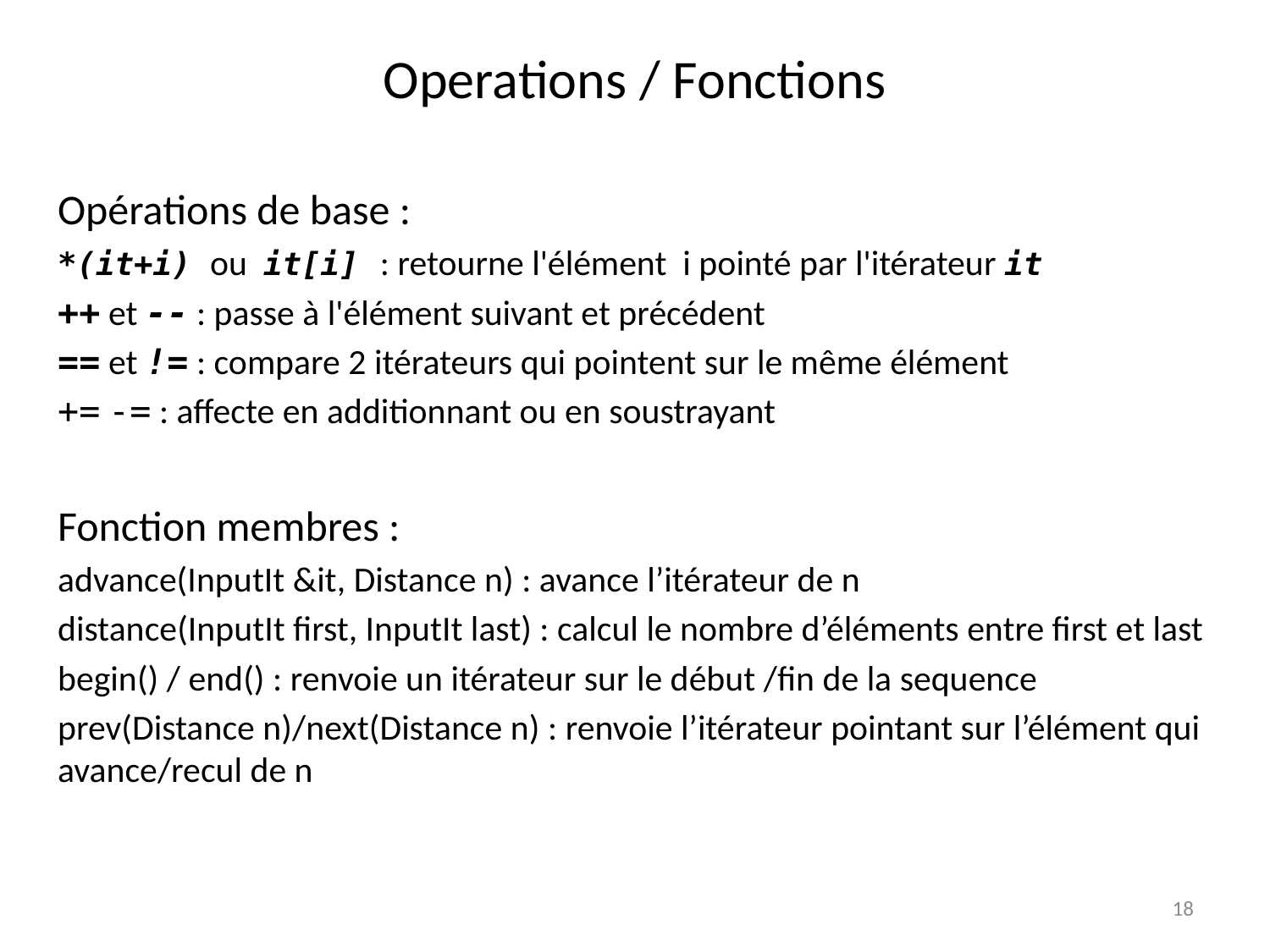

# Operations / Fonctions
Opérations de base :
*(it+i) ou  it[i] : retourne l'élément  i pointé par l'itérateur it
++ et -- : passe à l'élément suivant et précédent
== et != : compare 2 itérateurs qui pointent sur le même élément
+= -= : affecte en additionnant ou en soustrayant

Fonction membres :
advance(InputIt &it, Distance n) : avance l’itérateur de n
distance(InputIt first, InputIt last) : calcul le nombre d’éléments entre first et last
begin() / end() : renvoie un itérateur sur le début /fin de la sequence
prev(Distance n)/next(Distance n) : renvoie l’itérateur pointant sur l’élément qui avance/recul de n
18